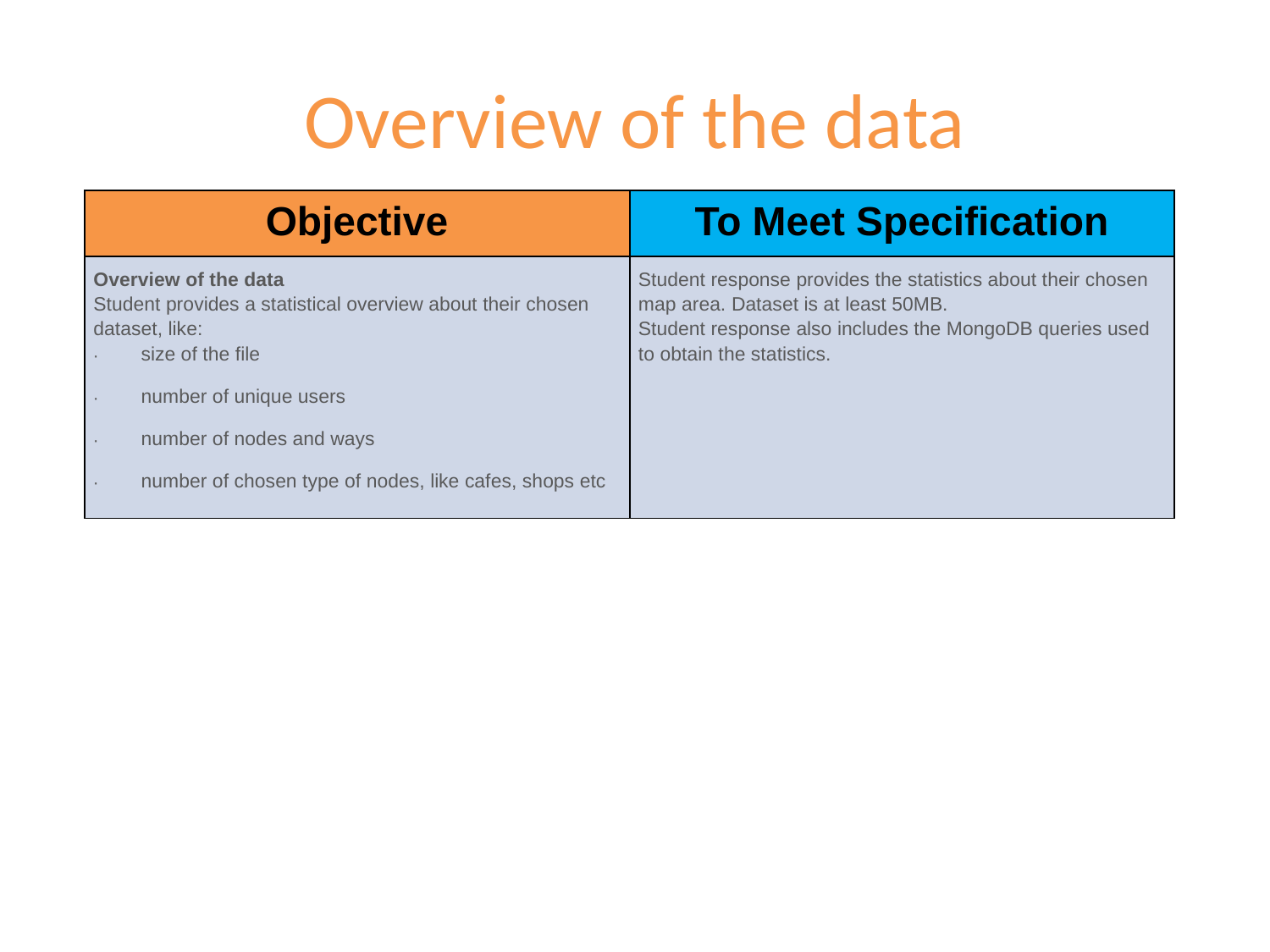

# Overview of the data
| Objective | To Meet Specification |
| --- | --- |
| Overview of the data Student provides a statistical overview about their chosen dataset, like: size of the file number of unique users number of nodes and ways number of chosen type of nodes, like cafes, shops etc | Student response provides the statistics about their chosen map area. Dataset is at least 50MB. Student response also includes the MongoDB queries used to obtain the statistics. |